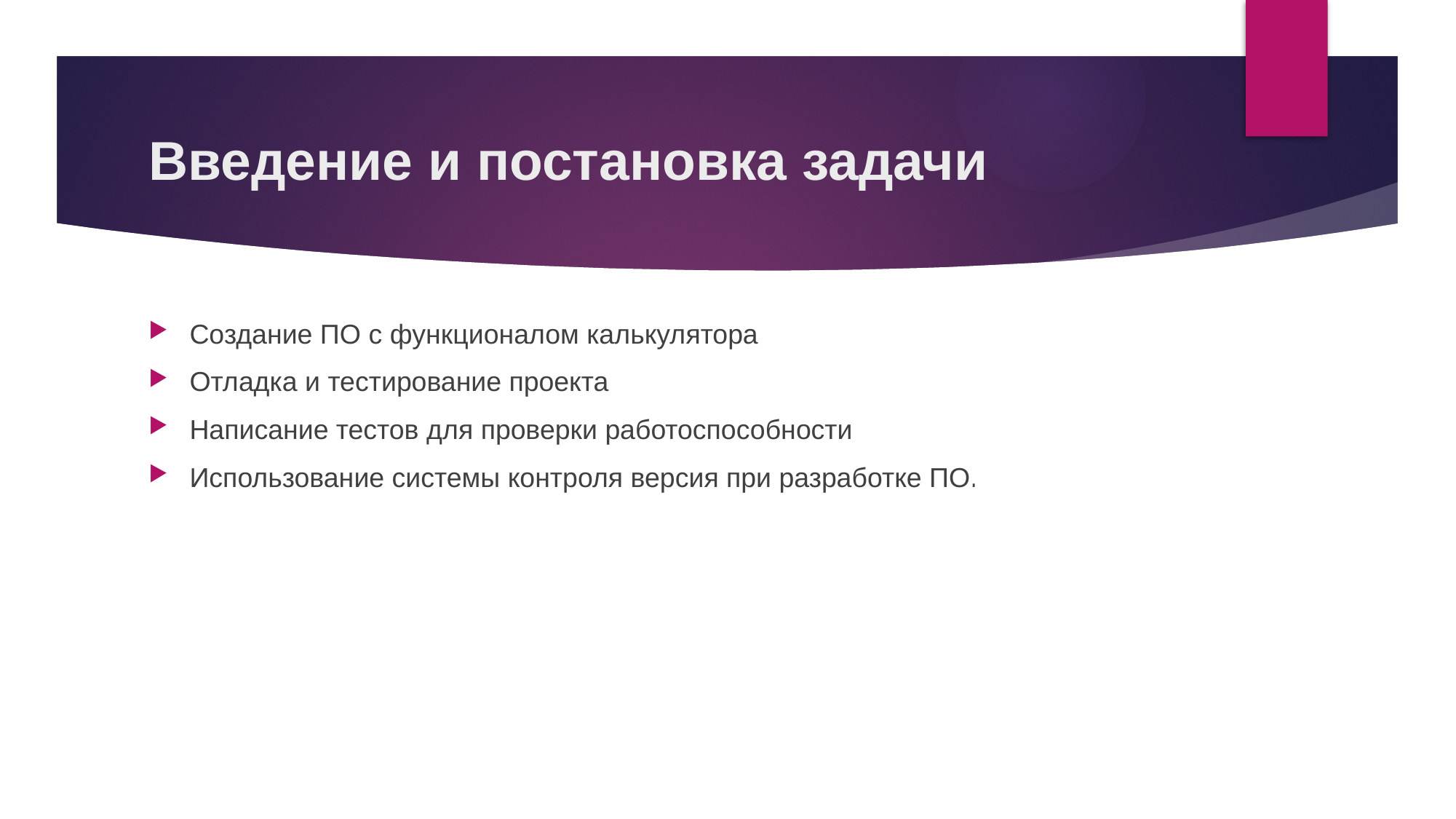

# Введение и постановка задачи
Создание ПО с функционалом калькулятора
Отладка и тестирование проекта
Написание тестов для проверки работоспособности
Использование системы контроля версия при разработке ПО.